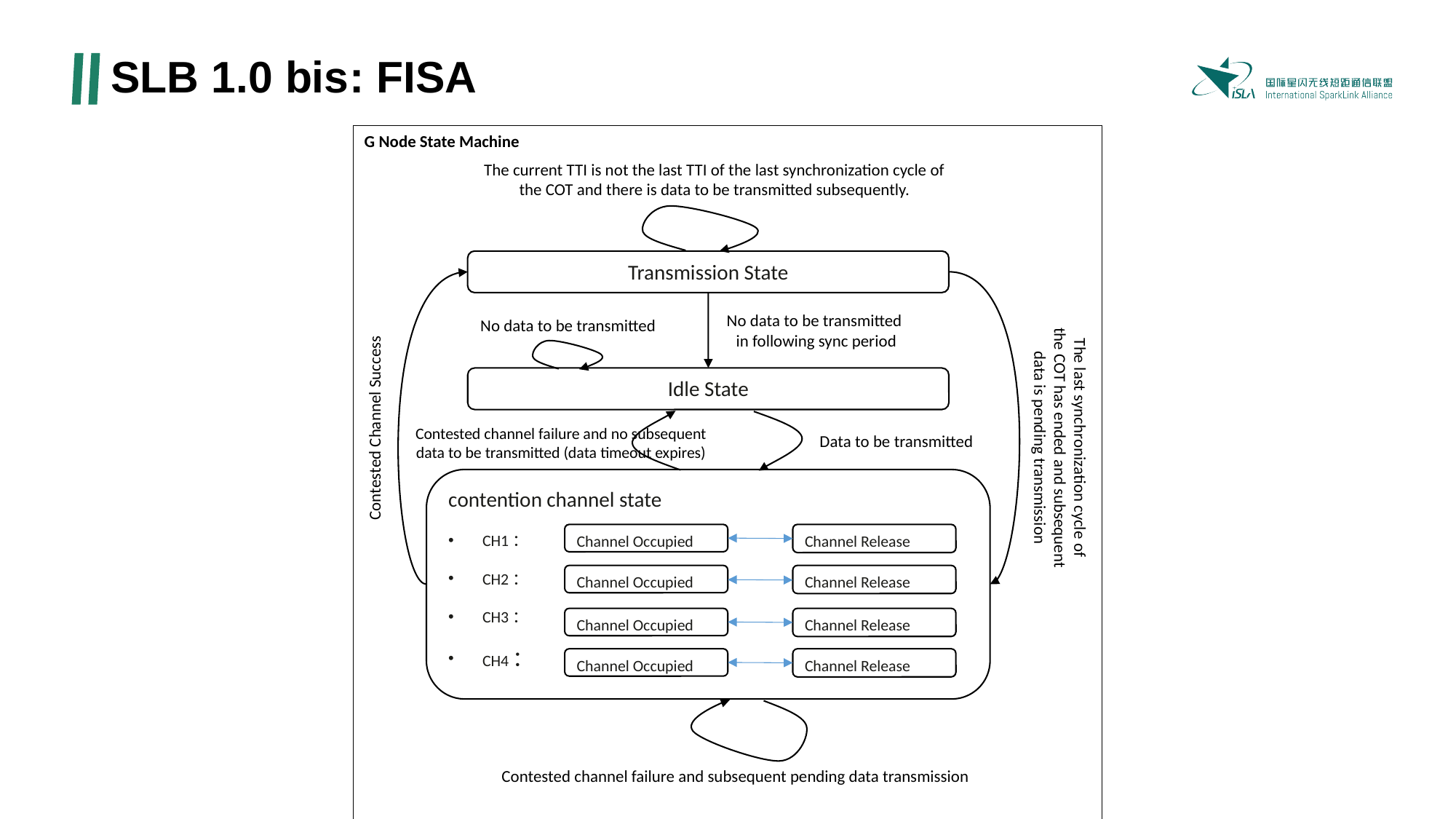

# SLB 1.0 bis: FISA
G Node State Machine

The current TTI is not the last TTI of the last synchronization cycle of the COT and there is data to be transmitted subsequently.

Transmission State
No data to be transmitted
 in following sync period
No data to be transmitted

Idle State

Contested Channel Success
Contested channel failure and no subsequent data to be transmitted (data timeout expires)
The last synchronization cycle of the COT has ended and subsequent data is pending transmission
Data to be transmitted
contention channel state

CH1：

CH2：

CH3：

CH4：
Channel Occupied
Channel Release
Channel Occupied
Channel Release
Channel Occupied
Channel Release
Channel Occupied
Channel Release

Contested channel failure and subsequent pending data transmission